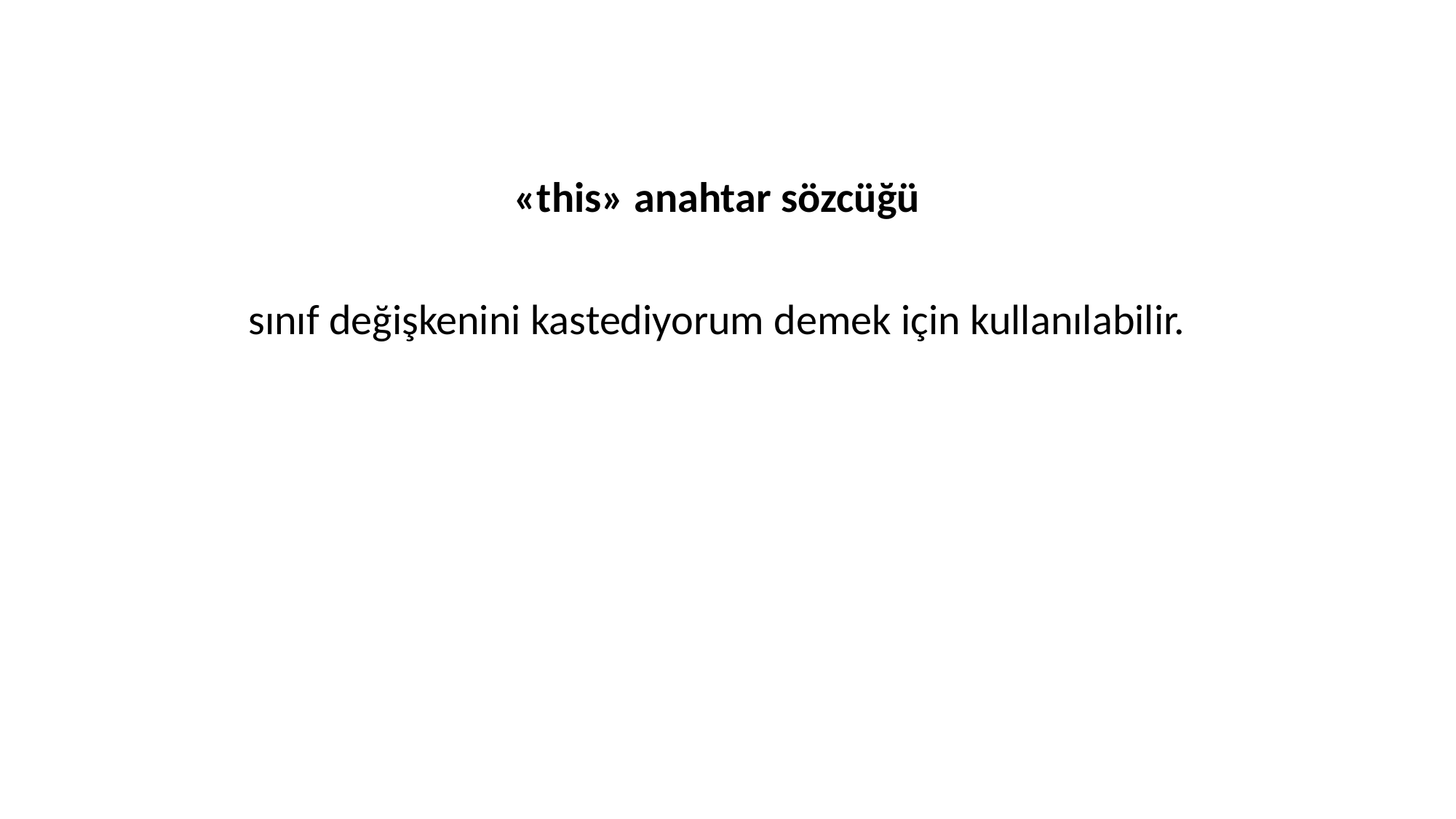

«this» anahtar sözcüğü

sınıf değişkenini kastediyorum demek için kullanılabilir.